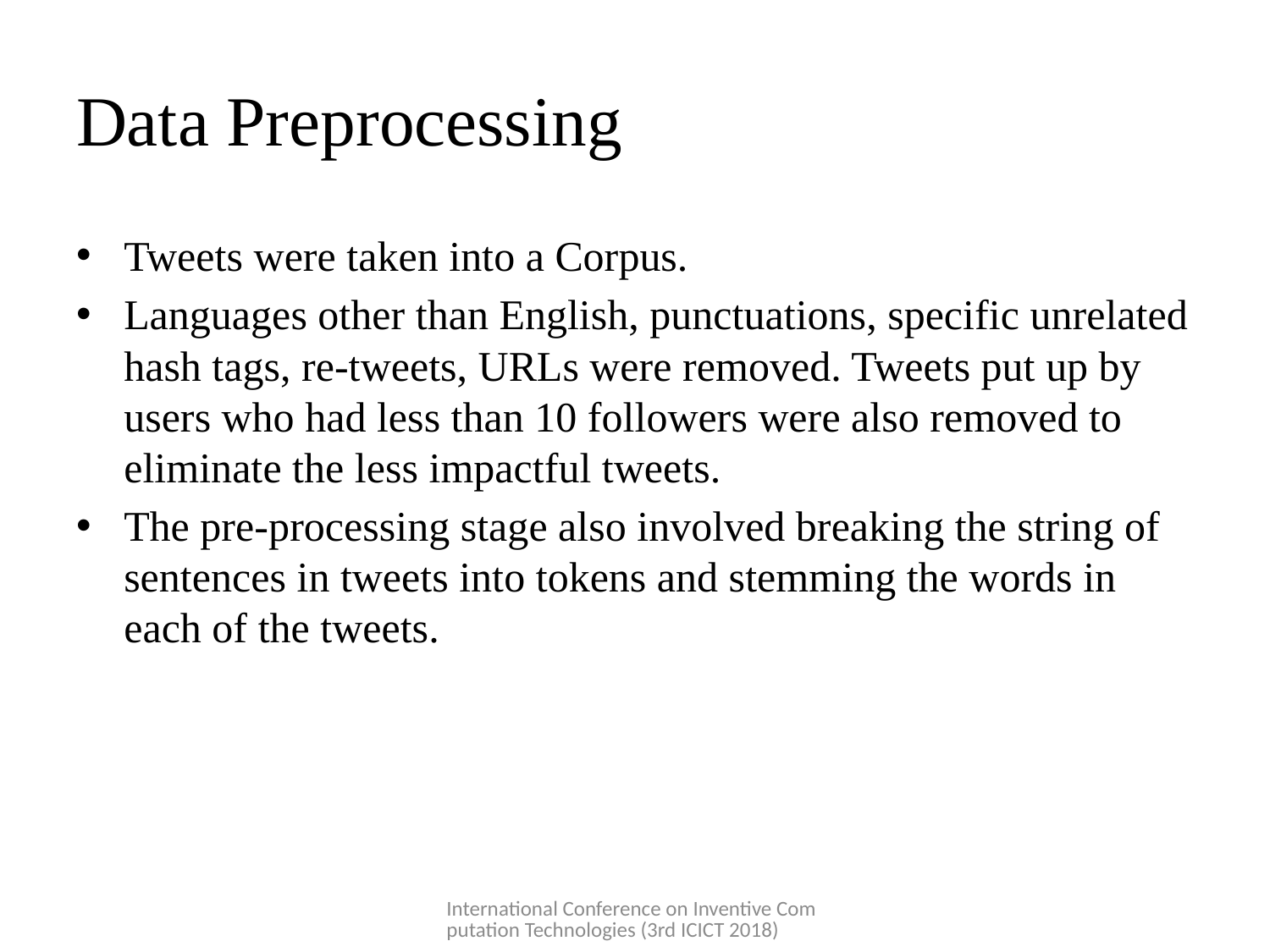

# Data Preprocessing
Tweets were taken into a Corpus.
Languages other than English, punctuations, specific unrelated hash tags, re-tweets, URLs were removed. Tweets put up by users who had less than 10 followers were also removed to eliminate the less impactful tweets.
The pre-processing stage also involved breaking the string of sentences in tweets into tokens and stemming the words in each of the tweets.
International Conference on Inventive Computation Technologies (3rd ICICT 2018)